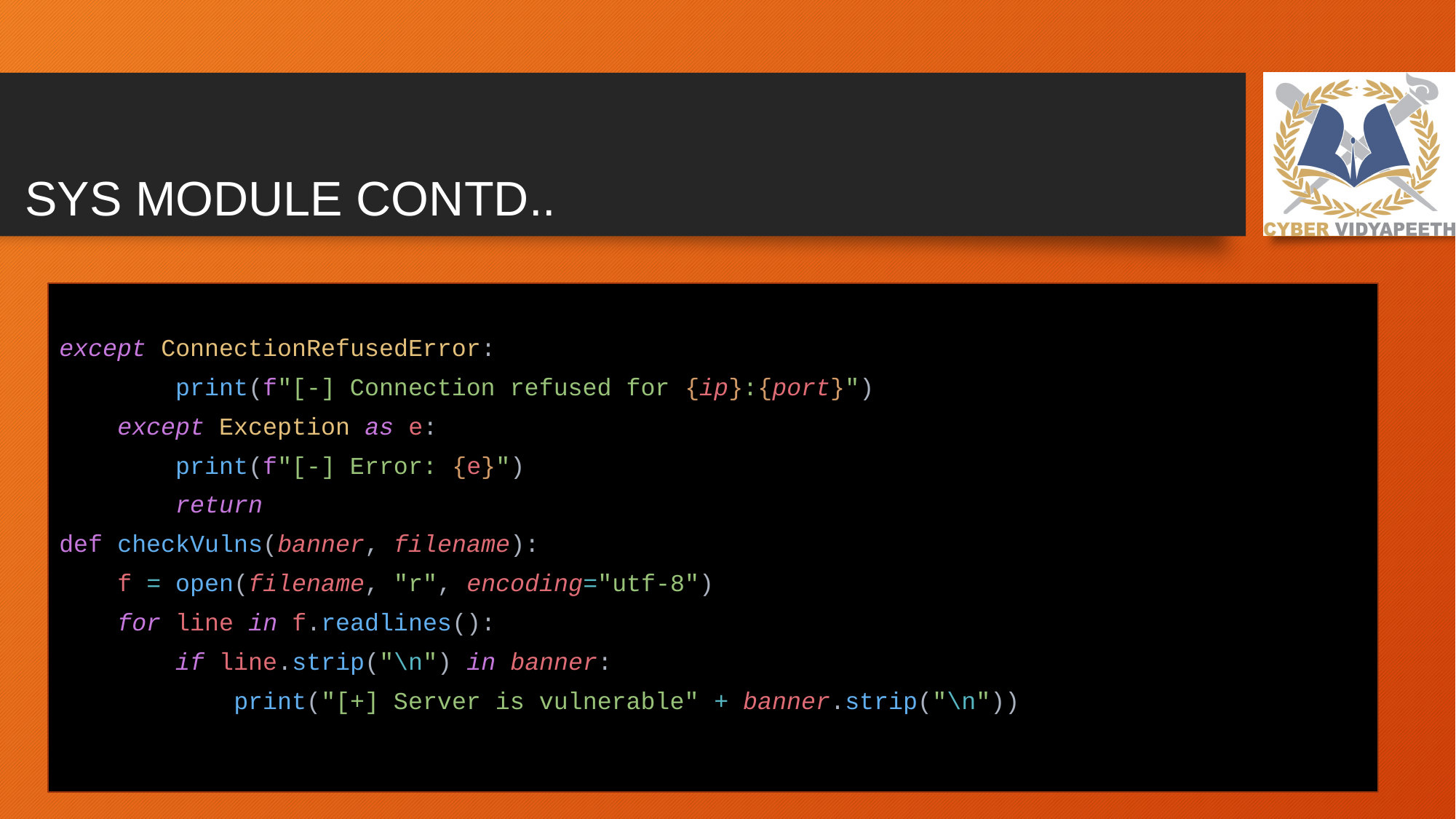

# SYS MODULE CONTD..
except ConnectionRefusedError:
        print(f"[-] Connection refused for {ip}:{port}")
    except Exception as e:
        print(f"[-] Error: {e}")
        return
def checkVulns(banner, filename):
    f = open(filename, "r", encoding="utf-8")
    for line in f.readlines():
        if line.strip("\n") in banner:
            print("[+] Server is vulnerable" + banner.strip("\n"))